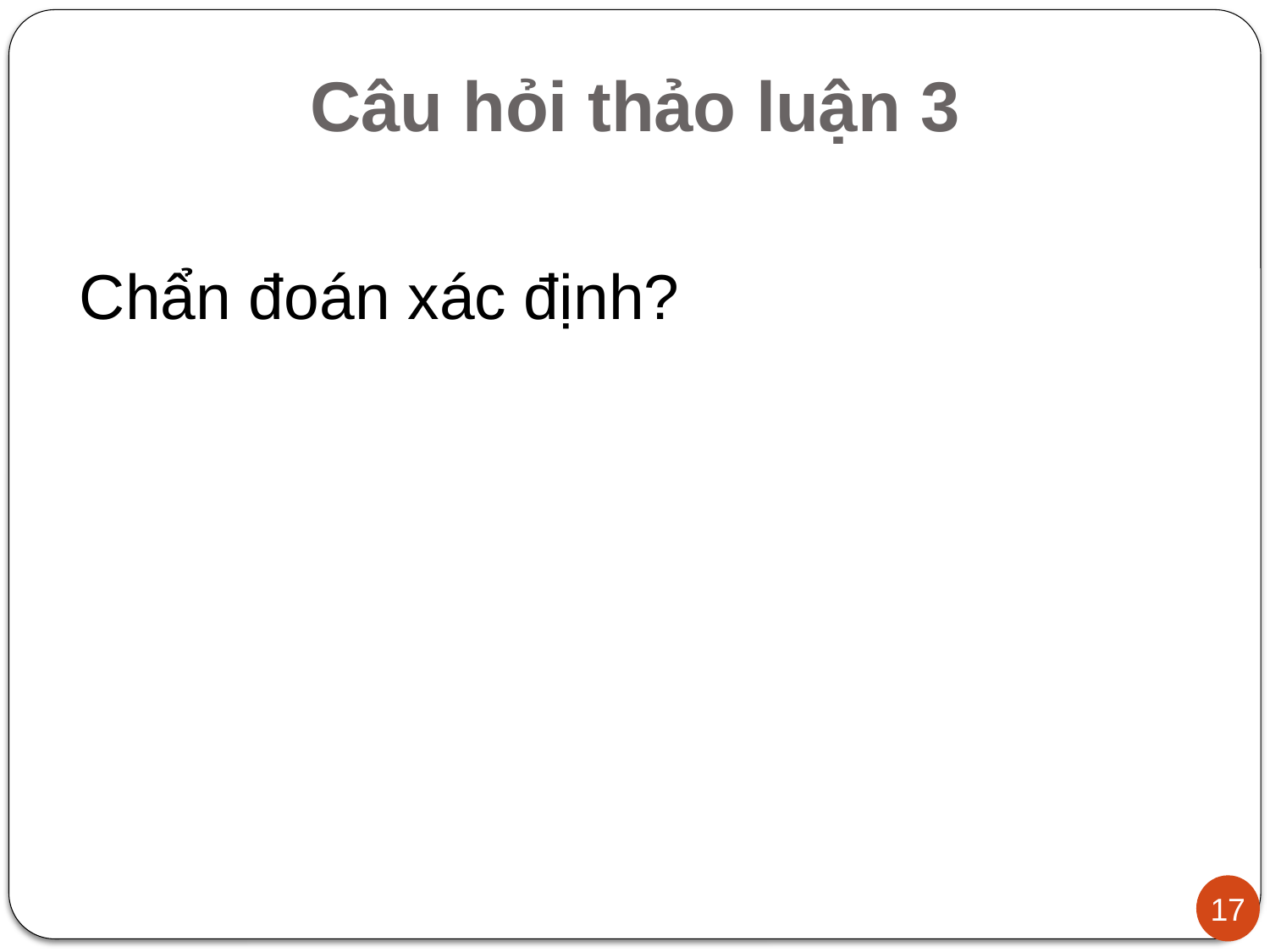

# Câu hỏi thảo luận 3
Chẩn đoán xác định?

17